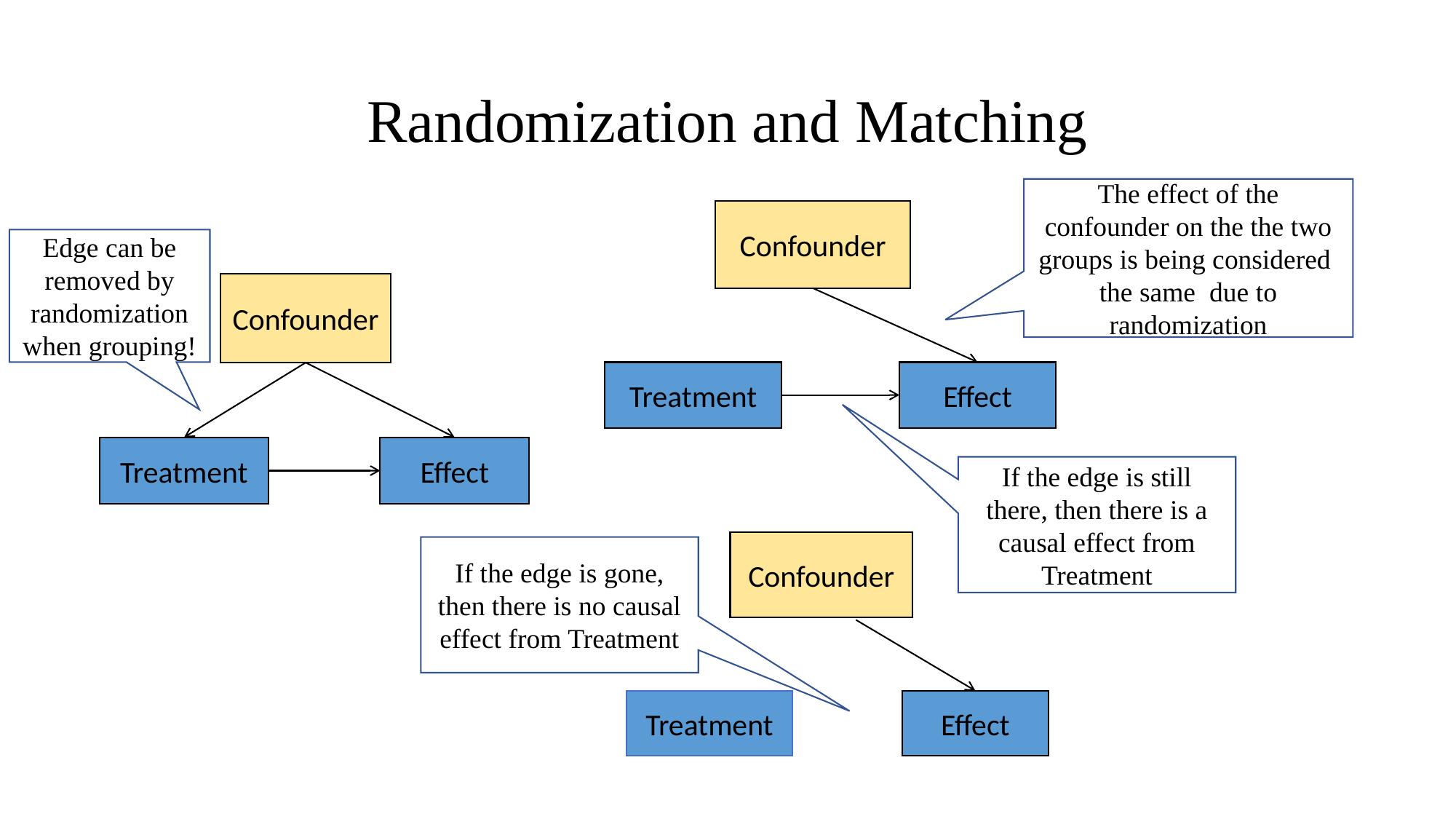

# Randomization and Matching
The effect of the confounder on the the two groups is being considered  the same  due to randomization
Confounder
Treatment
Effect
Edge can be removed by randomization when grouping!
Confounder
Treatment
Effect
If the edge is still there, then there is a causal effect from Treatment
Confounder
Treatment
Effect
If the edge is gone, then there is no causal effect from Treatment